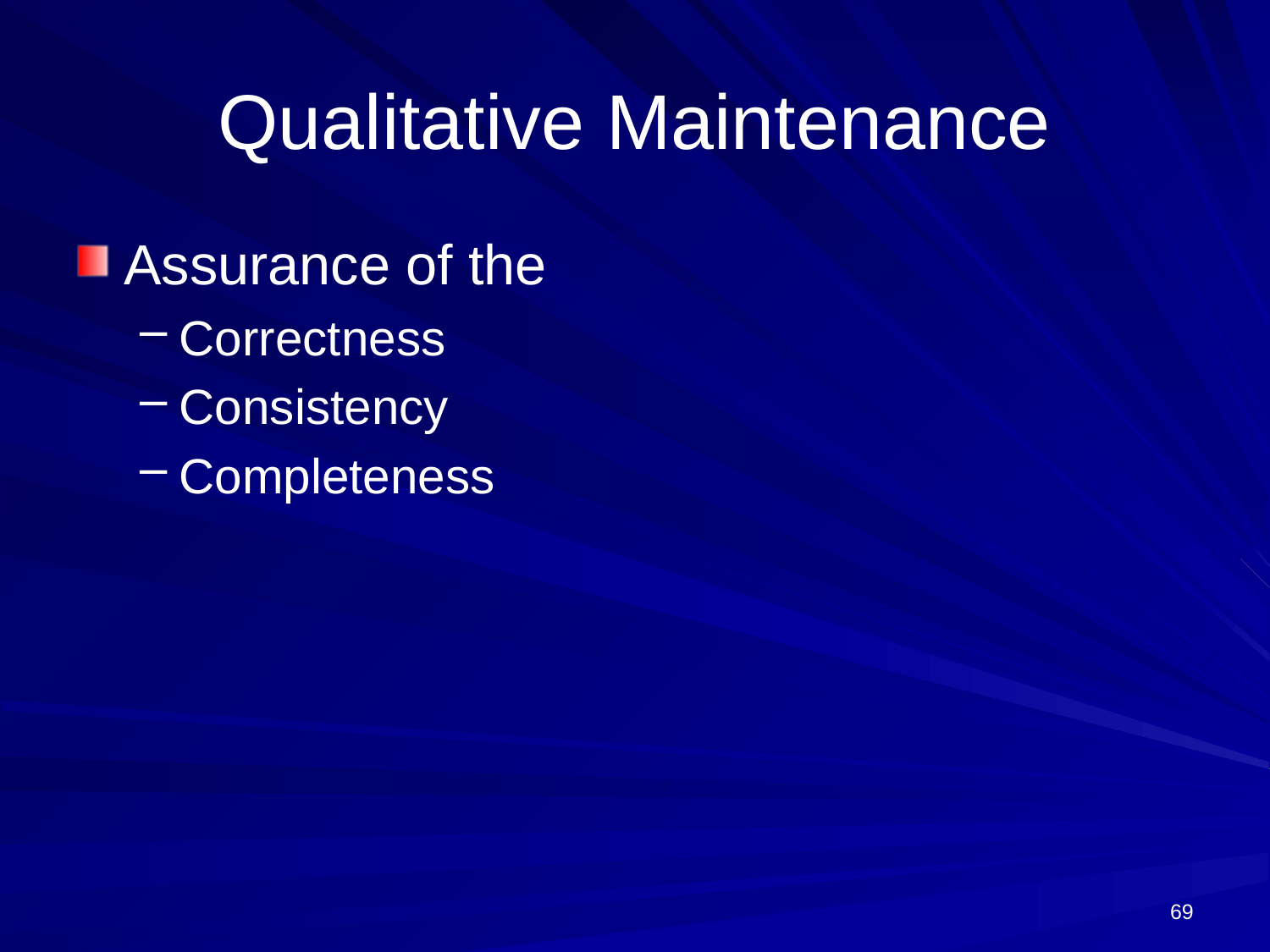

# Qualitative Maintenance
Assurance of the
Correctness
Consistency
Completeness
69